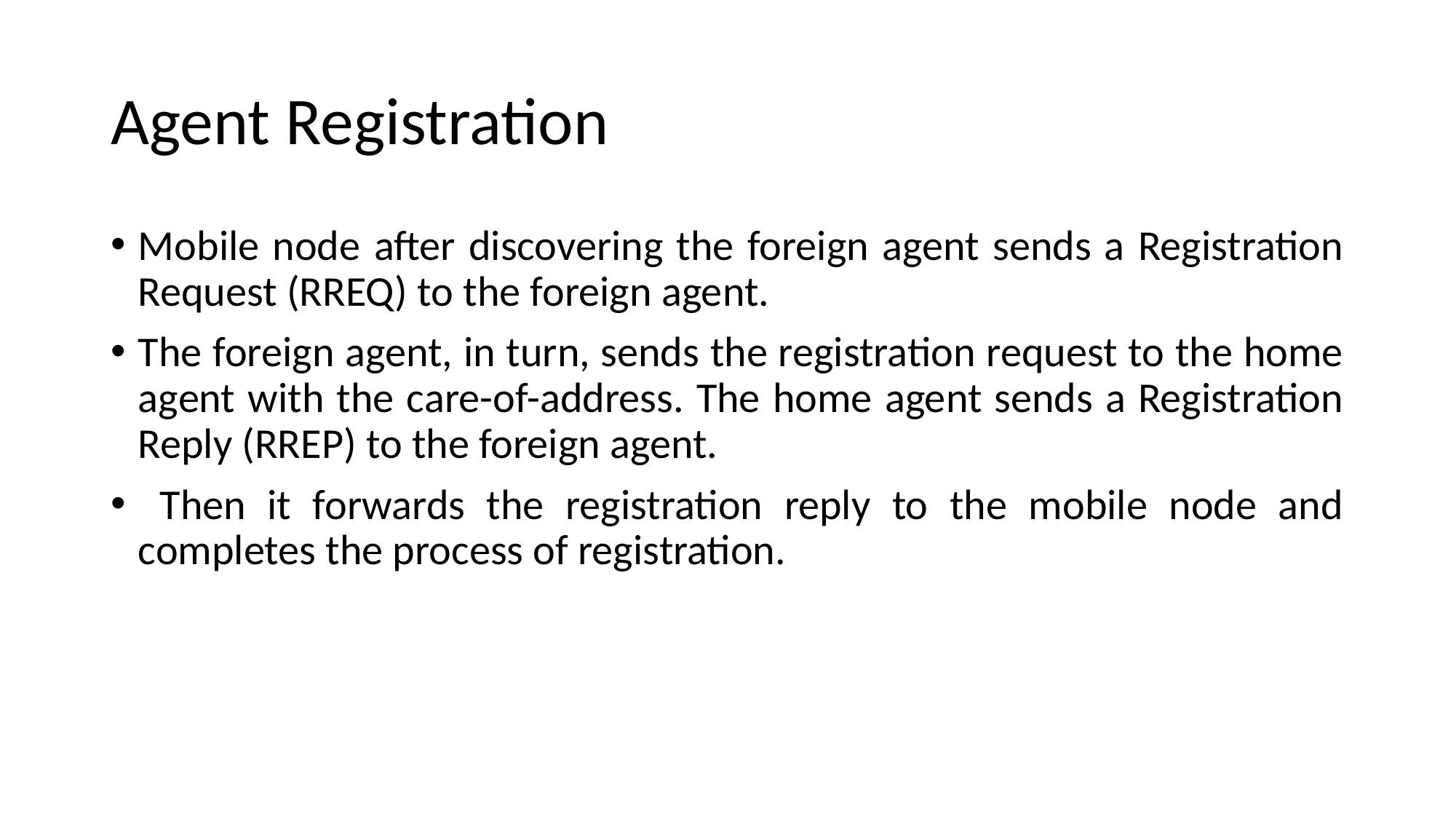

# Agent Registration
Mobile node after discovering the foreign agent sends a Registration Request (RREQ) to the foreign agent.
The foreign agent, in turn, sends the registration request to the home agent with the care-of-address. The home agent sends a Registration Reply (RREP) to the foreign agent.
 Then it forwards the registration reply to the mobile node and completes the process of registration.